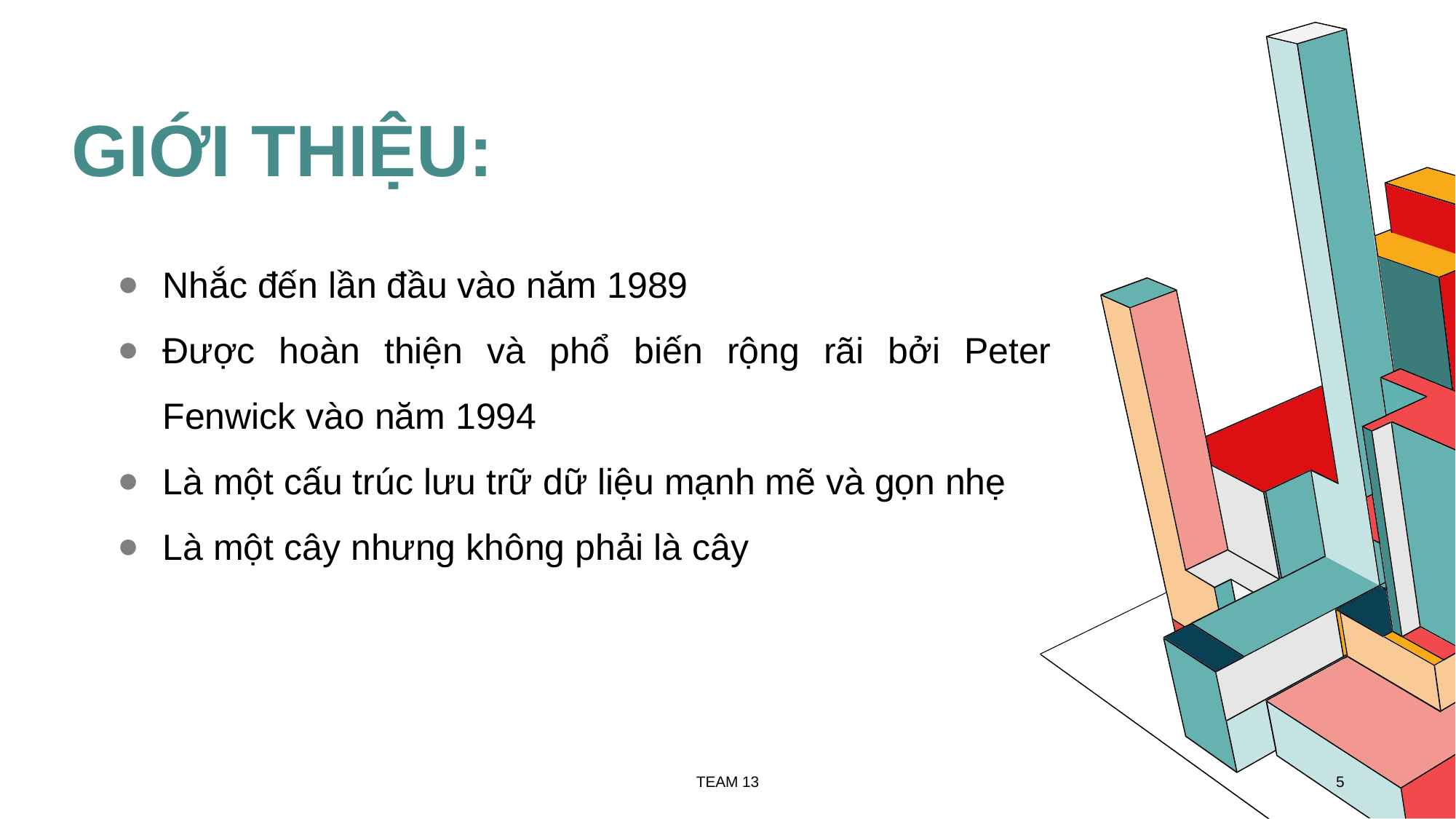

# GIỚI THIỆU:
Nhắc đến lần đầu vào năm 1989
Được hoàn thiện và phổ biến rộng rãi bởi Peter Fenwick vào năm 1994
Là một cấu trúc lưu trữ dữ liệu mạnh mẽ và gọn nhẹ
Là một cây nhưng không phải là cây
TEAM 13
5